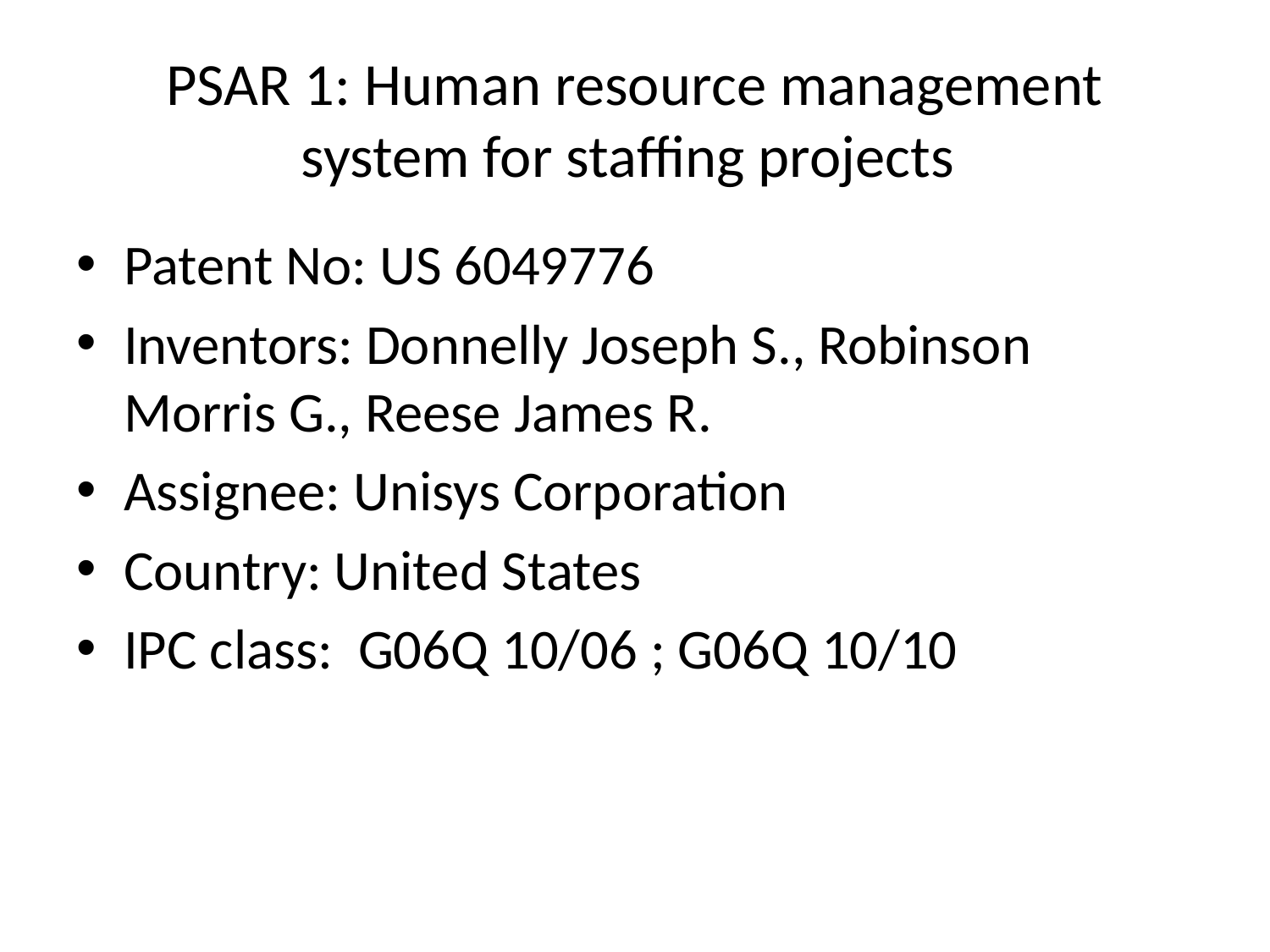

# PSAR 1: Human resource management system for staffing projects
Patent No: US 6049776
Inventors: Donnelly Joseph S., Robinson Morris G., Reese James R.
Assignee: Unisys Corporation
Country: United States
IPC class:  G06Q 10/06 ; G06Q 10/10